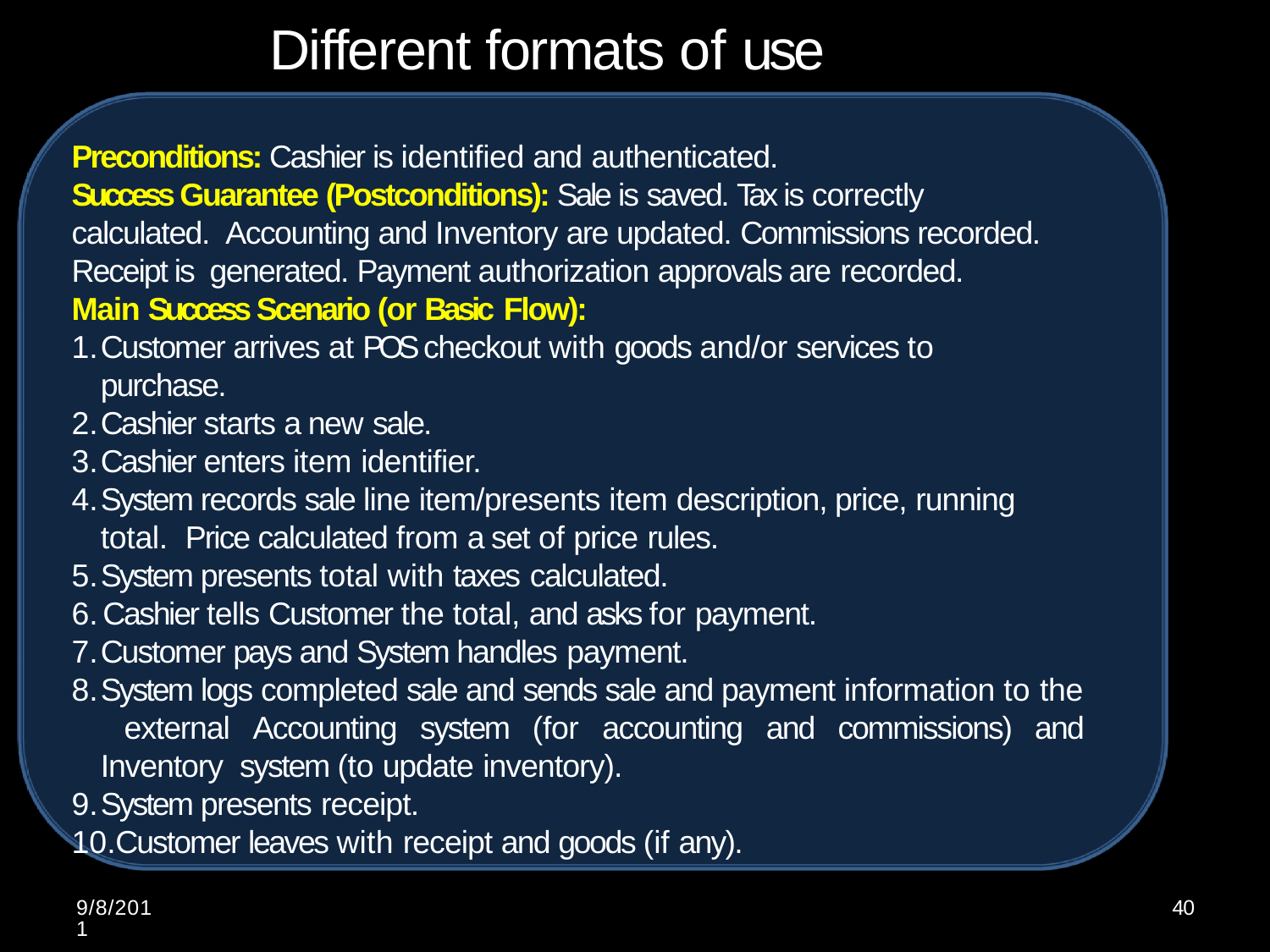

# Different formats of use cases :

Preconditions: Cashier is identified and authenticated.
Success Guarantee (Postconditions): Sale is saved. Tax is correctly calculated.  Accounting and Inventory are updated. Commissions recorded. Receipt is  generated. Payment authorization approvals are recorded.
Main Success Scenario (or Basic Flow):
Customer arrives at POS checkout with goods and/or services to purchase.
Cashier starts a new sale.
Cashier enters item identifier.
System records sale line item/presents item description, price, running total.  Price calculated from a set of price rules.
System presents total with taxes calculated.
Cashier tells Customer the total, and asks for payment.
Customer pays and System handles payment.
System logs completed sale and sends sale and payment information to the  external Accounting system (for accounting and commissions) and Inventory  system (to update inventory).
System presents receipt.
Customer leaves with receipt and goods (if any).
9/8/2011
40